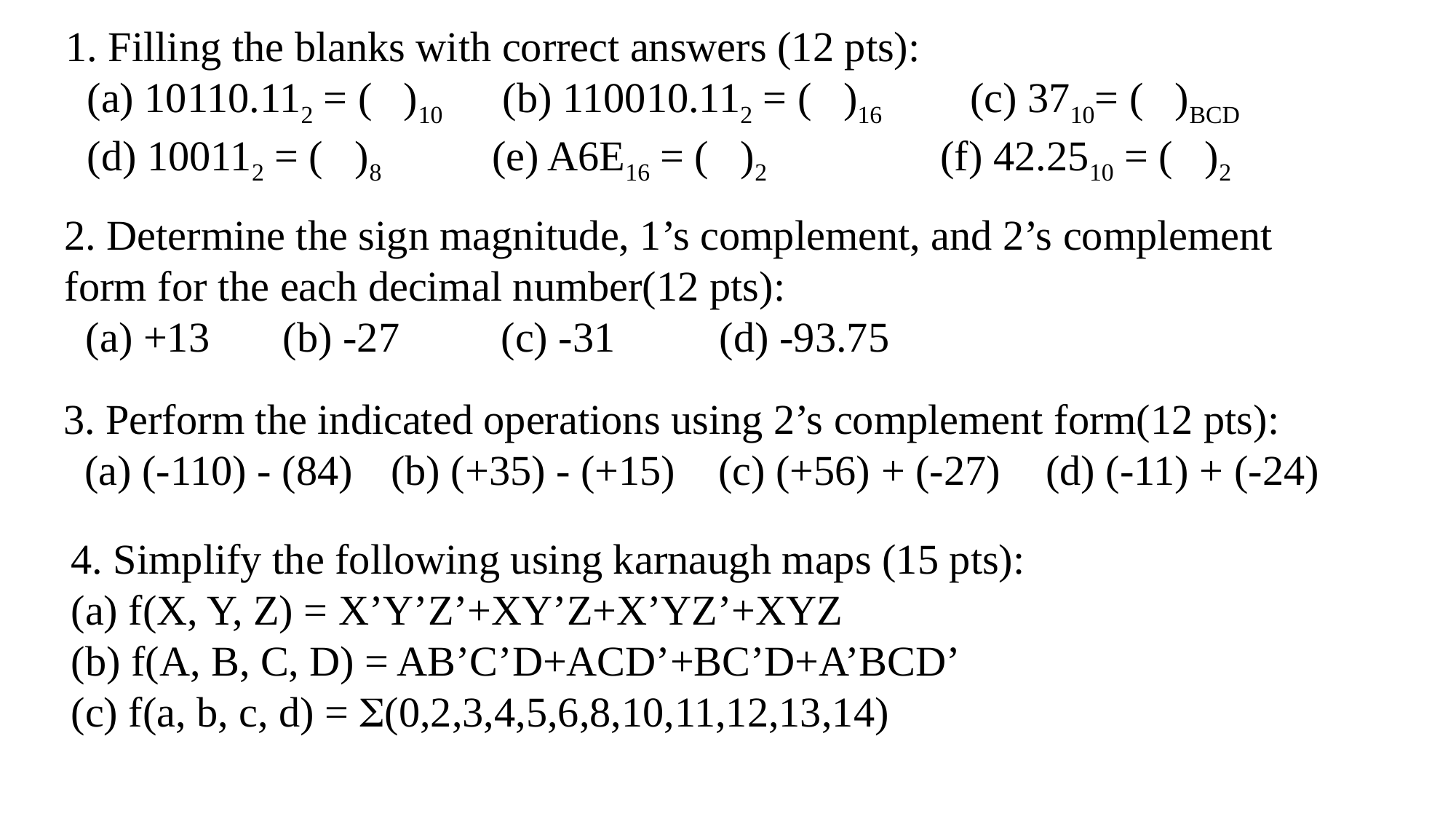

1. Filling the blanks with correct answers (12 pts):
  (a) 10110.112 = (   )10 	(b) 110010.112 = (   )16 	     (c) 3710= (   )BCD
  (d) 100112 = (   )8	                (e) A6E16 = (   )2                            (f) 42.2510 = (   )2
2. Determine the sign magnitude, 1’s complement, and 2’s complement form for the each decimal number(12 pts):
  (a) +13	(b) -27	(c) -31	(d) -93.75
3. Perform the indicated operations using 2’s complement form(12 pts):
  (a) (-110) - (84)	(b) (+35) - (+15)	(c) (+56) + (-27)	(d) (-11) + (-24)
4. Simplify the following using karnaugh maps (15 pts):
(a) f(X, Y, Z) = X’Y’Z’+XY’Z+X’YZ’+XYZ
(b) f(A, B, C, D) = AB’C’D+ACD’+BC’D+A’BCD’
(c) f(a, b, c, d) = Σ(0,2,3,4,5,6,8,10,11,12,13,14)